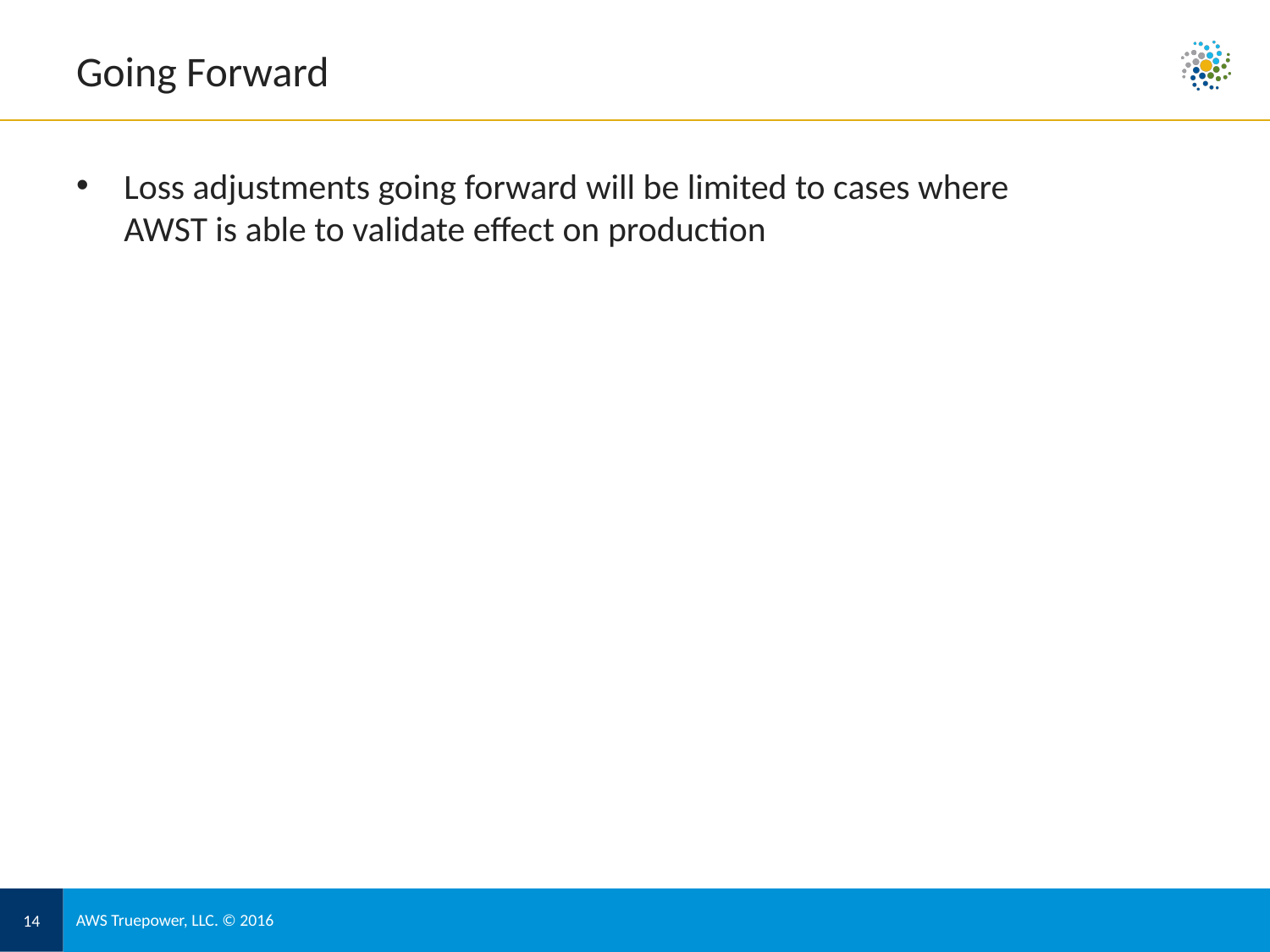

# Going Forward
Loss adjustments going forward will be limited to cases where
AWST is able to validate effect on production